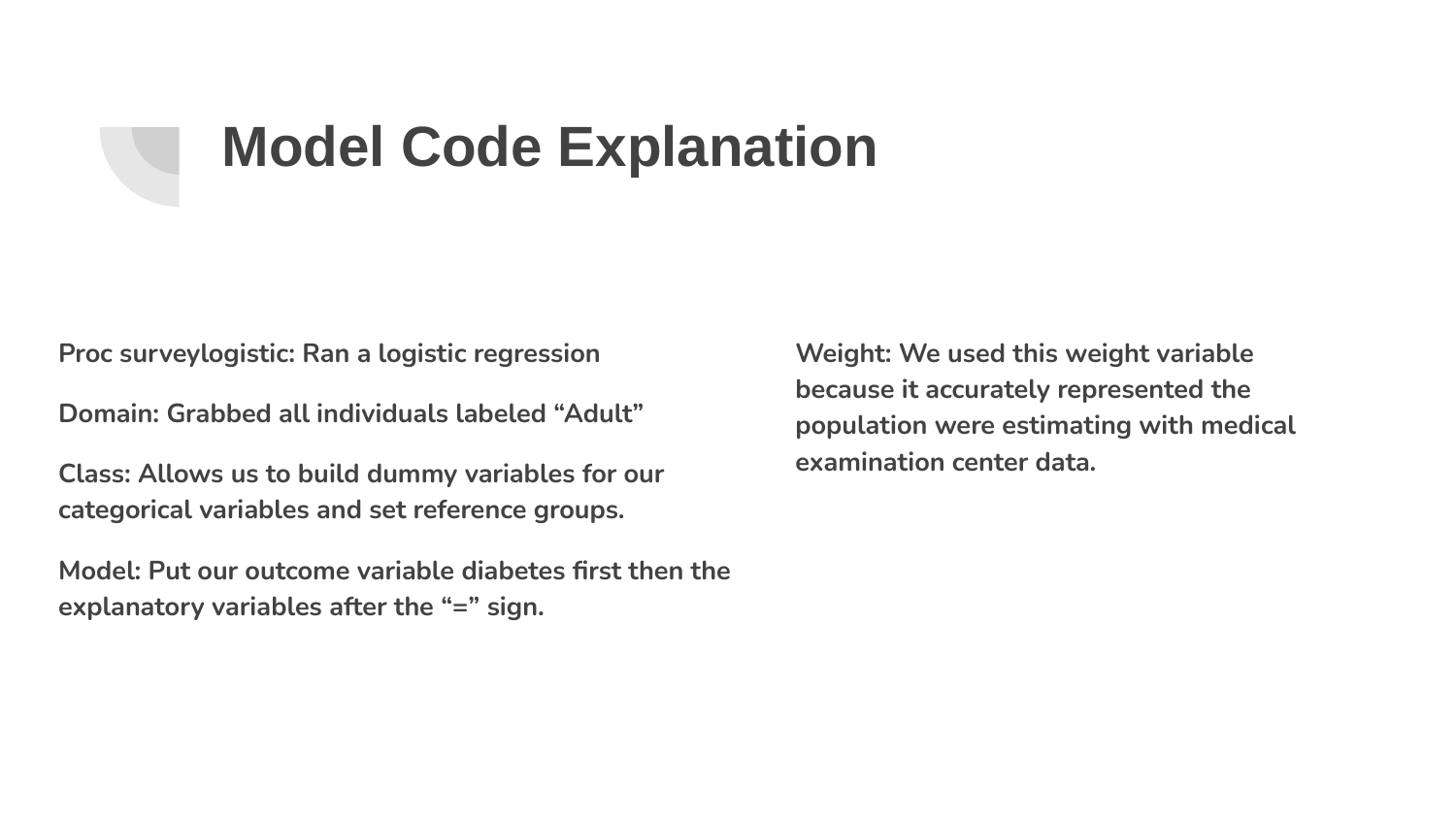

# Model Code Explanation
Proc surveylogistic: Ran a logistic regression
Domain: Grabbed all individuals labeled “Adult”
Class: Allows us to build dummy variables for our categorical variables and set reference groups.
Model: Put our outcome variable diabetes first then the explanatory variables after the “=” sign.
Weight: We used this weight variable because it accurately represented the population were estimating with medical examination center data.